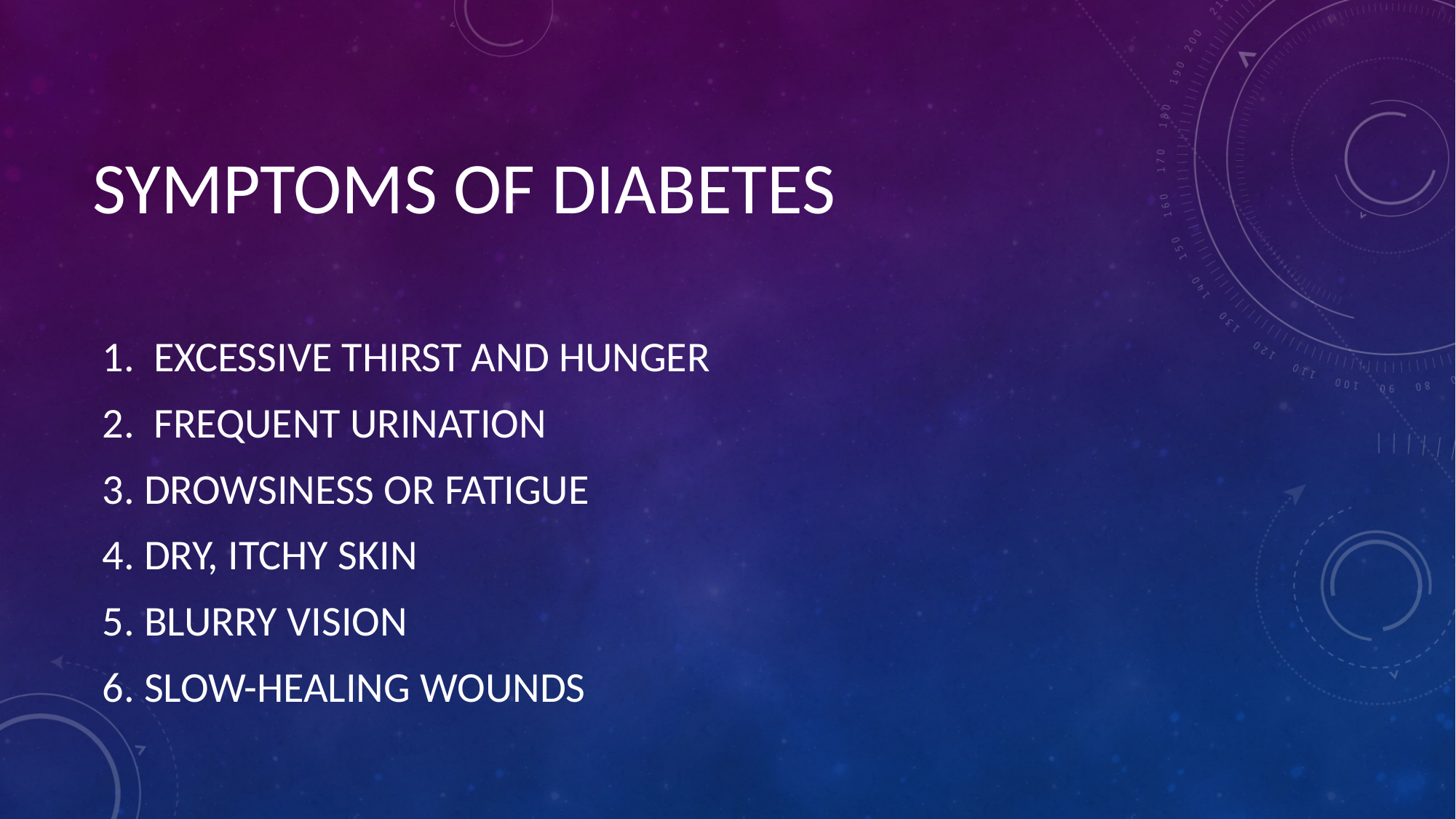

# Symptoms of diabetes
 1.  Excessive thirst and hunger
 2.  frequent urination
 3. drowsiness or fatigue
 4. dry, itchy skin
 5. blurry vision
 6. slow-healing wounds